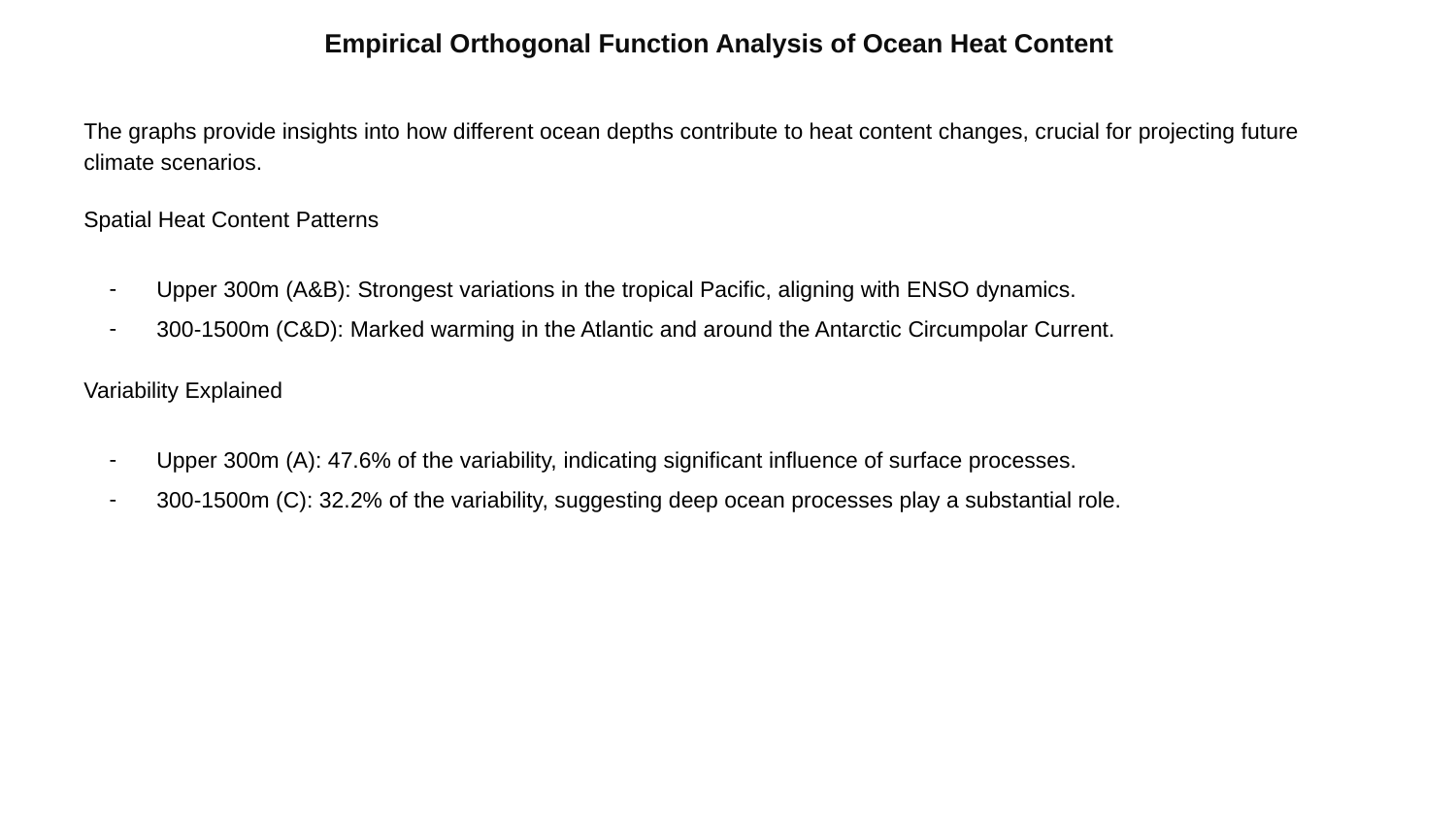

# Empirical Orthogonal Function Analysis of Ocean Heat Content
The graphs provide insights into how different ocean depths contribute to heat content changes, crucial for projecting future climate scenarios.
Spatial Heat Content Patterns
Upper 300m (A&B): Strongest variations in the tropical Pacific, aligning with ENSO dynamics.
300-1500m (C&D): Marked warming in the Atlantic and around the Antarctic Circumpolar Current.
Variability Explained
Upper 300m (A): 47.6% of the variability, indicating significant influence of surface processes.
300-1500m (C): 32.2% of the variability, suggesting deep ocean processes play a substantial role.